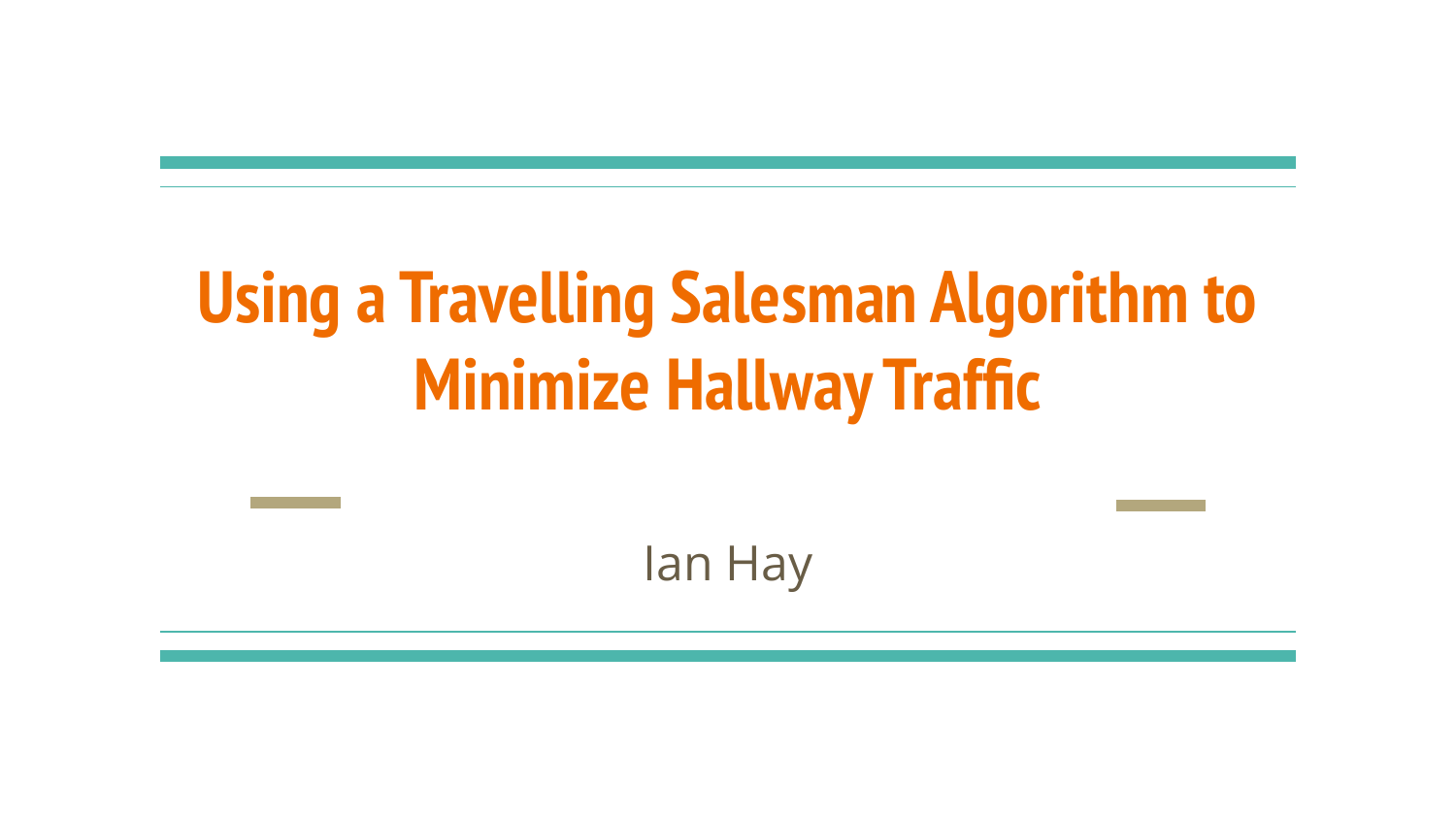

# Using a Travelling Salesman Algorithm to Minimize Hallway Traffic
Ian Hay